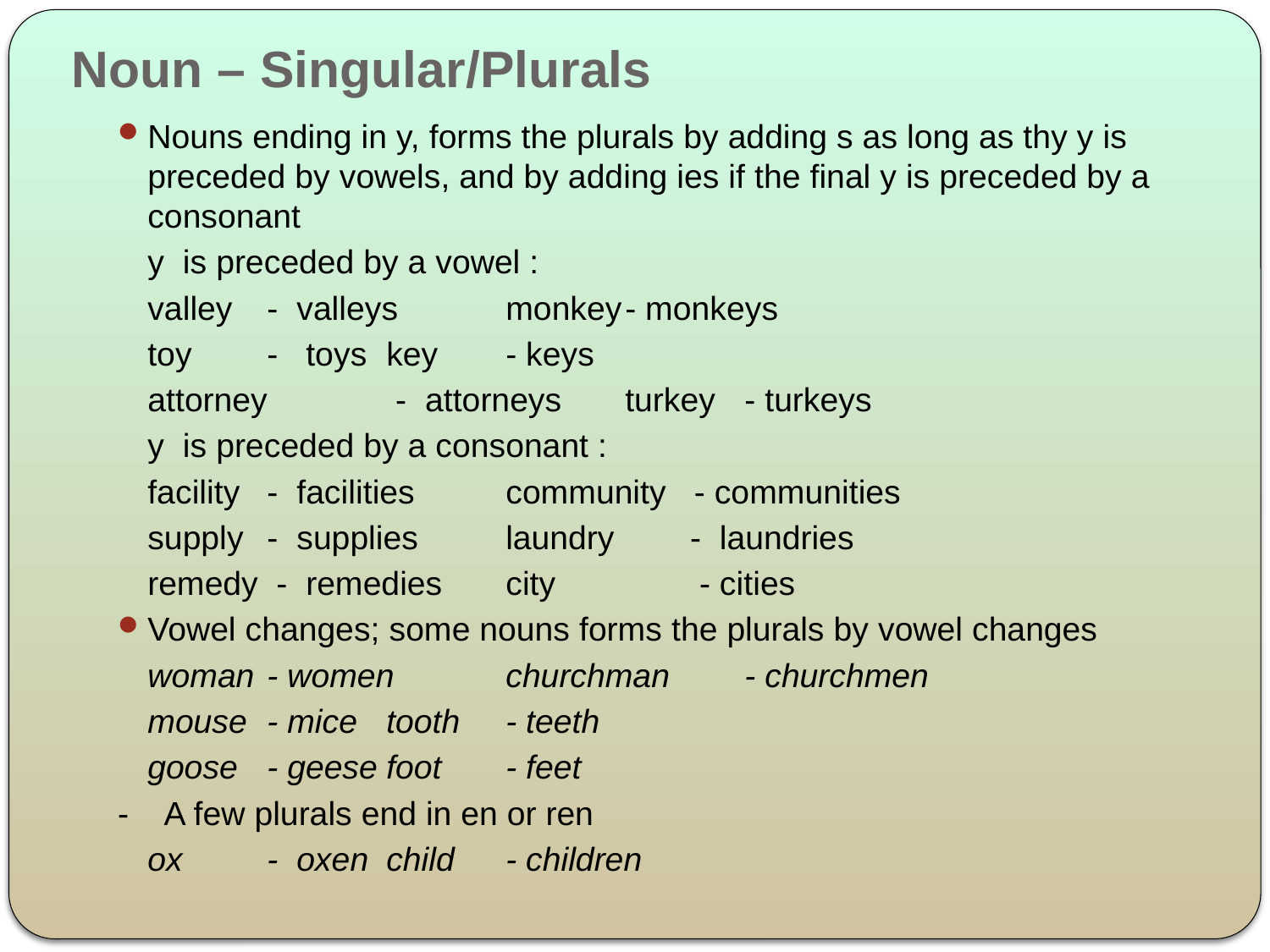

# Noun – Singular/Plurals
Nouns ending in y, forms the plurals by adding s as long as thy y is preceded by vowels, and by adding ies if the final y is preceded by a consonant
	y  is preceded by a vowel :
		valley	-  valleys		monkey	- monkeys
		toy	-   toys		key	- keys
		attorney	 -  attorneys	turkey	- turkeys
	y  is preceded by a consonant :
		facility	-  facilities		community   - communities
		supply	-  supplies		laundry	       -  laundries
		remedy	 -  remedies		city	        - cities
Vowel changes; some nouns forms the plurals by vowel changes
		woman	- women 	churchman	- churchmen
		mouse	- mice		tooth		- teeth
		goose	- geese		foot		- feet
-    A few plurals end in en or ren
		ox   	-  oxen		child		- children